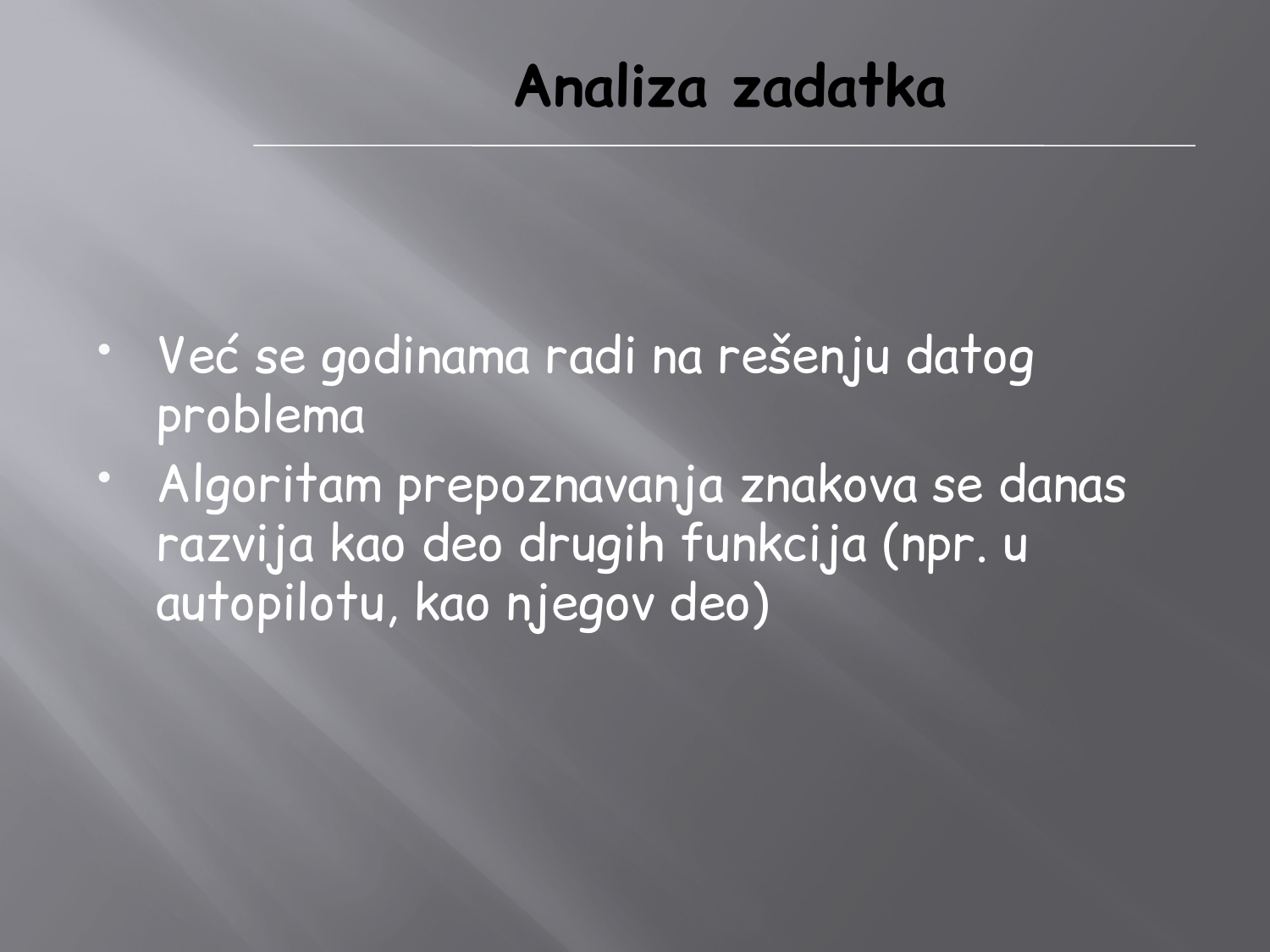

# Analiza zadatka

Već se godinama radi na rešenju datog problema
Algoritam prepoznavanja znakova se danas razvija kao deo drugih funkcija (npr. u autopilotu, kao njegov deo)